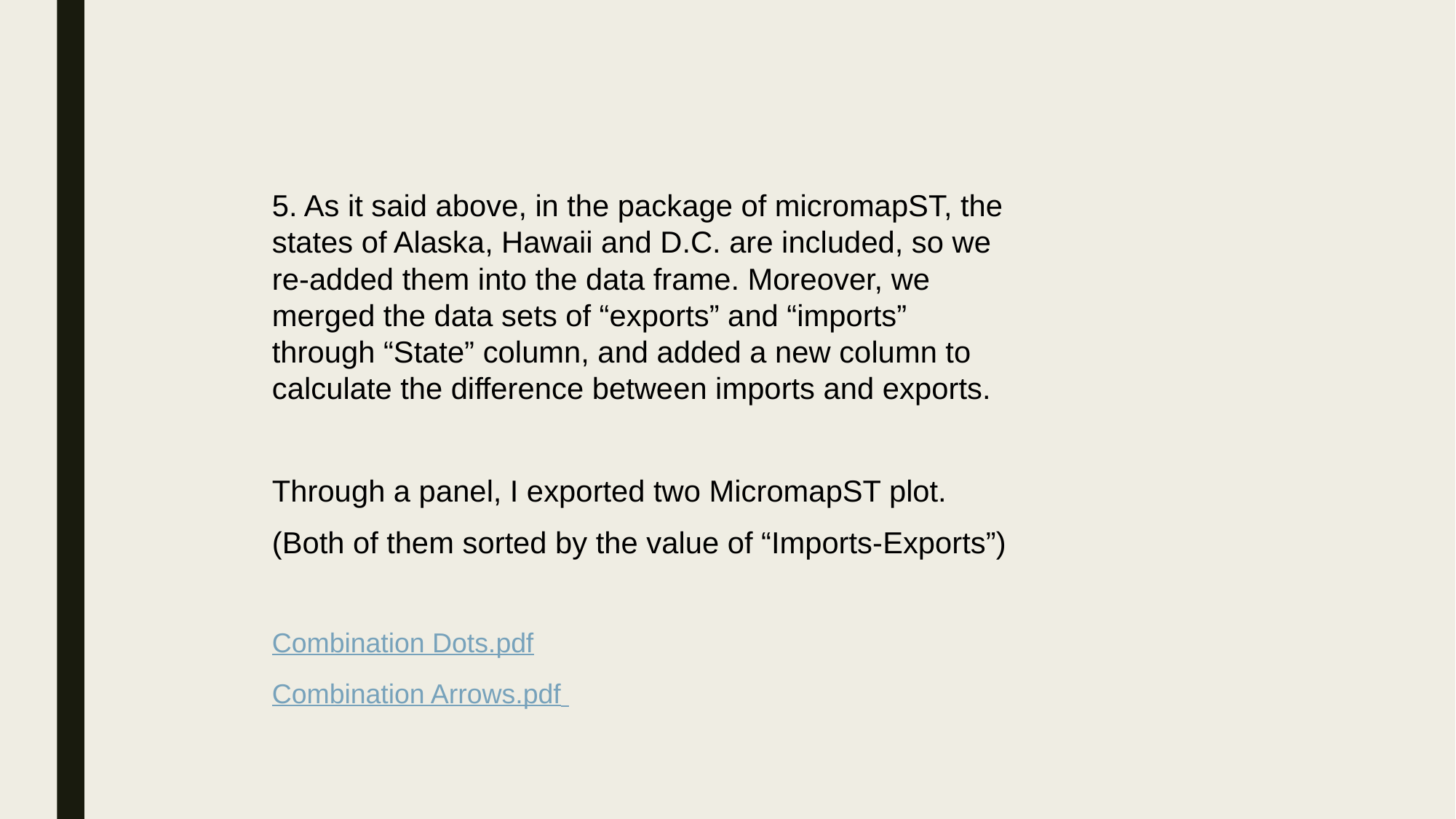

5. As it said above, in the package of micromapST, the states of Alaska, Hawaii and D.C. are included, so we re-added them into the data frame. Moreover, we merged the data sets of “exports” and “imports” through “State” column, and added a new column to calculate the difference between imports and exports.

Through a panel, I exported two MicromapST plot.
(Both of them sorted by the value of “Imports-Exports”)

Combination Dots.pdf
Combination Arrows.pdf